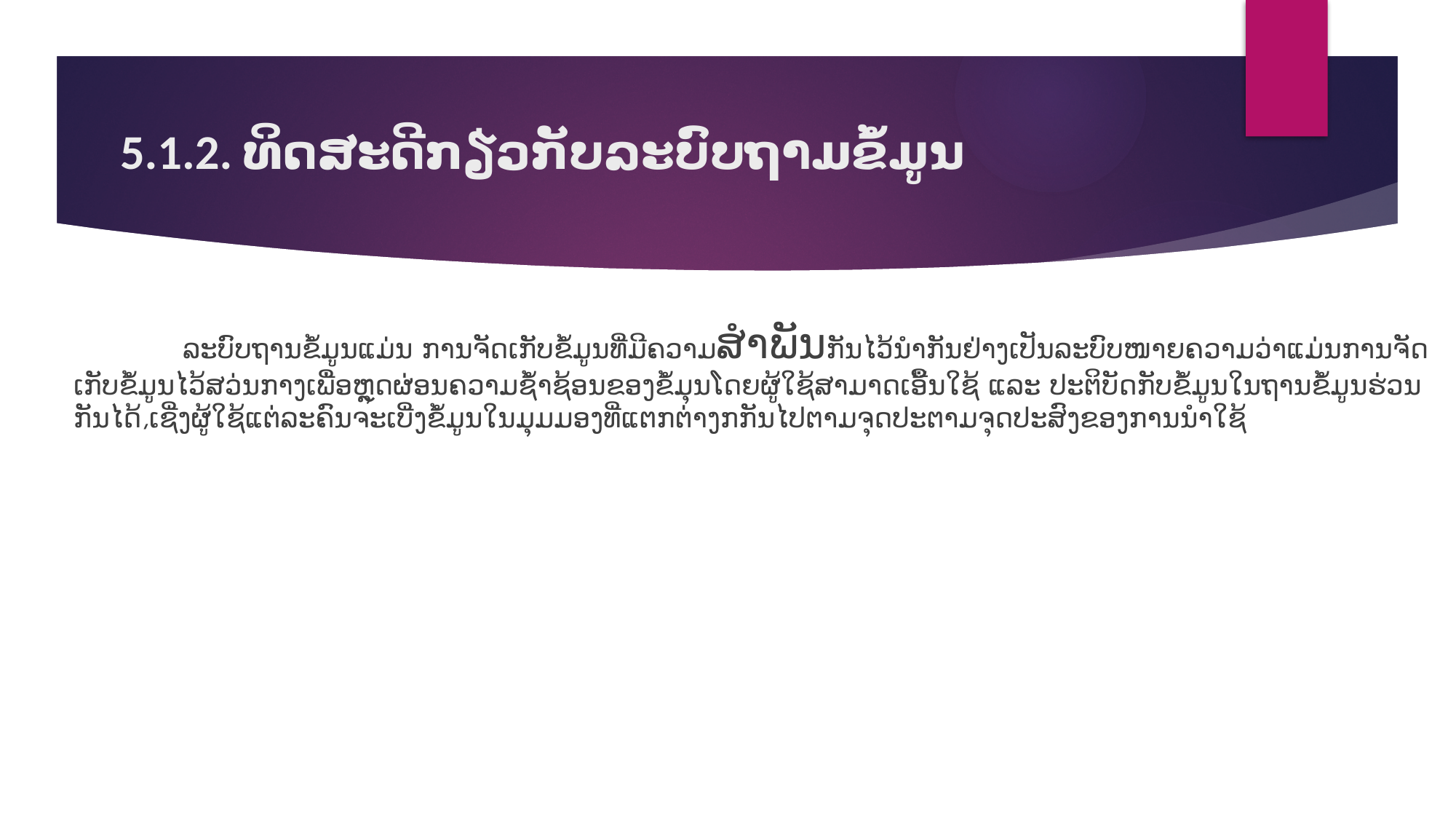

# 5.1.2. ທິດສະດີກຽ່ວກັບລະບົບຖາມຂໍ້ມູນ
	ລະບົບຖານຂໍ້ມູນແມ່ນ ການຈັດເກັບຂໍ້ມູນທີ່ມີຄວາມສຳພັນກັນໄວ້ນຳກັນຢ່າງເປັນລະບົບໜາຍຄວາມວ່າແມ່ນການຈັດເກັບຂໍ້ມູນໄວ້ສວ່ນກາງເພື່ອຫຼຸດຜ່ອນຄວາມຊໍ້າຊ້ອນຂອງຂໍ້ມຸນໂດຍຜູ້ໃຊ້ສາມາດເອື້ນໃຊ້ ແລະ ປະຕິບັດກັບຂໍ້ມູນໃນຖານຂໍ້ມູນຮ່ວນກັນໄດ້,ເຊີ່ງຜູ້ໃຊ້ແຕ່ລະຄົນຈະເບີ່ງຂໍ້ມູນໃນມຸມມອງທີ່ແຕກຕ່າງກກັນໄປຕາມຈຸດປະຕາມຈຸດປະສົງຂອງການນຳໃຊ້